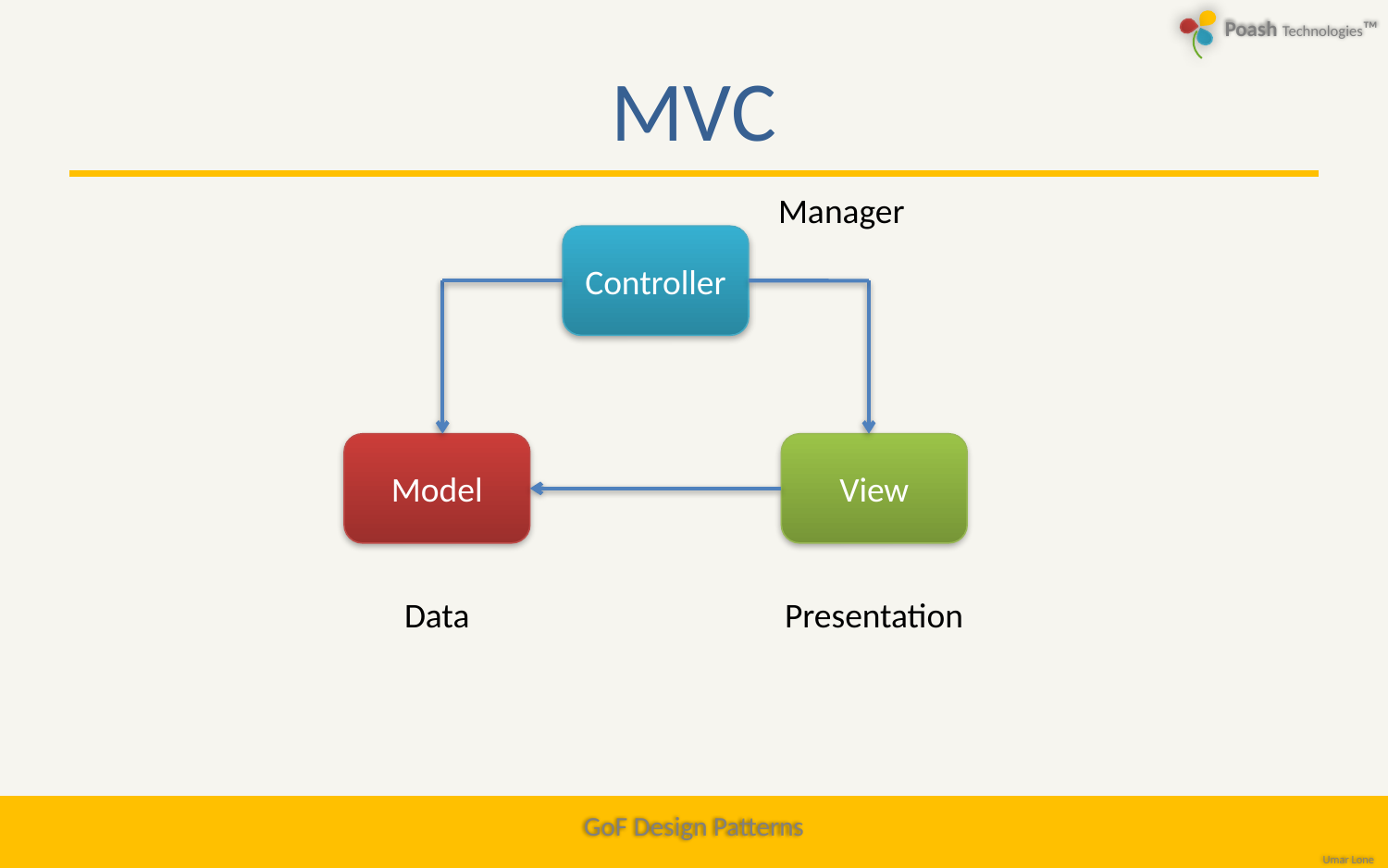

# MVC
Manager
Controller
Model
View
Data
Presentation